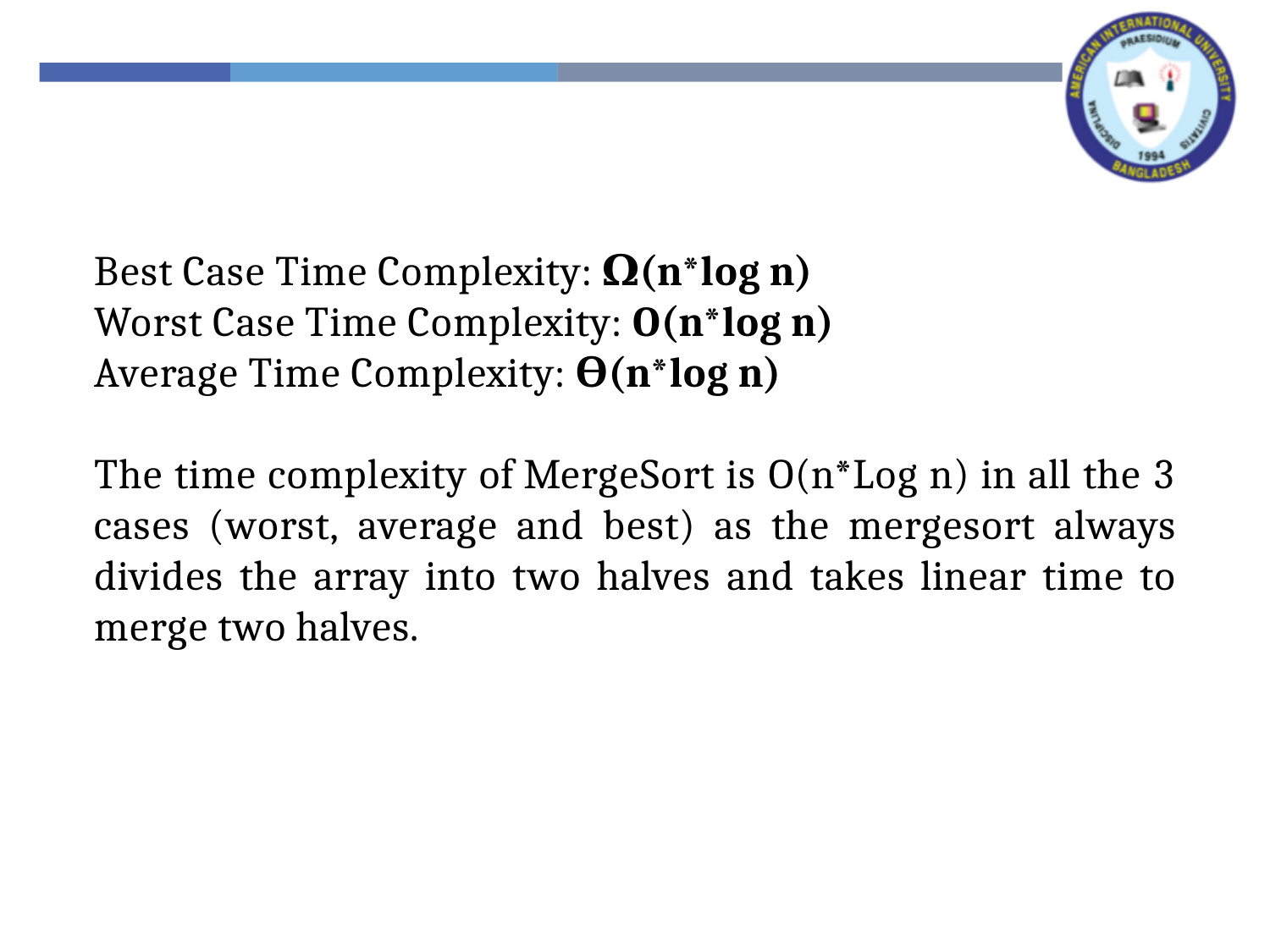

Best Case Time Complexity: 𝛀(n*log n)
Worst Case Time Complexity: O(n*log n)
Average Time Complexity: ϴ(n*log n)

The time complexity of MergeSort is O(n*Log n) in all the 3 cases (worst, average and best) as the mergesort always divides the array into two halves and takes linear time to merge two halves.